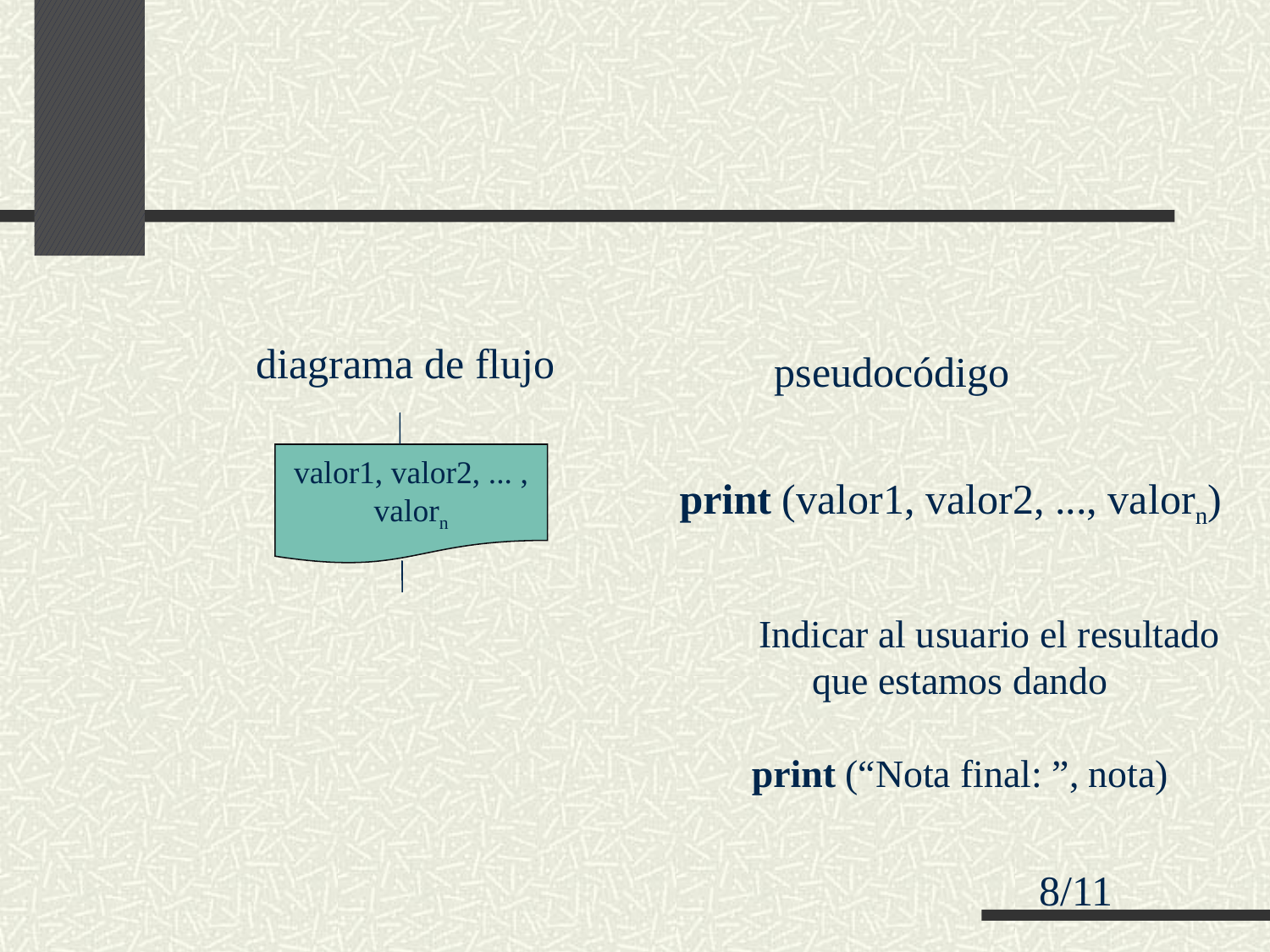

#

              diagrama de flujo
pseudocódigo

valor1, valor2, ... ,
valorn
print (valor1, valor2, ..., valorn)

      Indicar al usuario el resultado
que estamos dando

print (“Nota final: ”, nota)
8/11